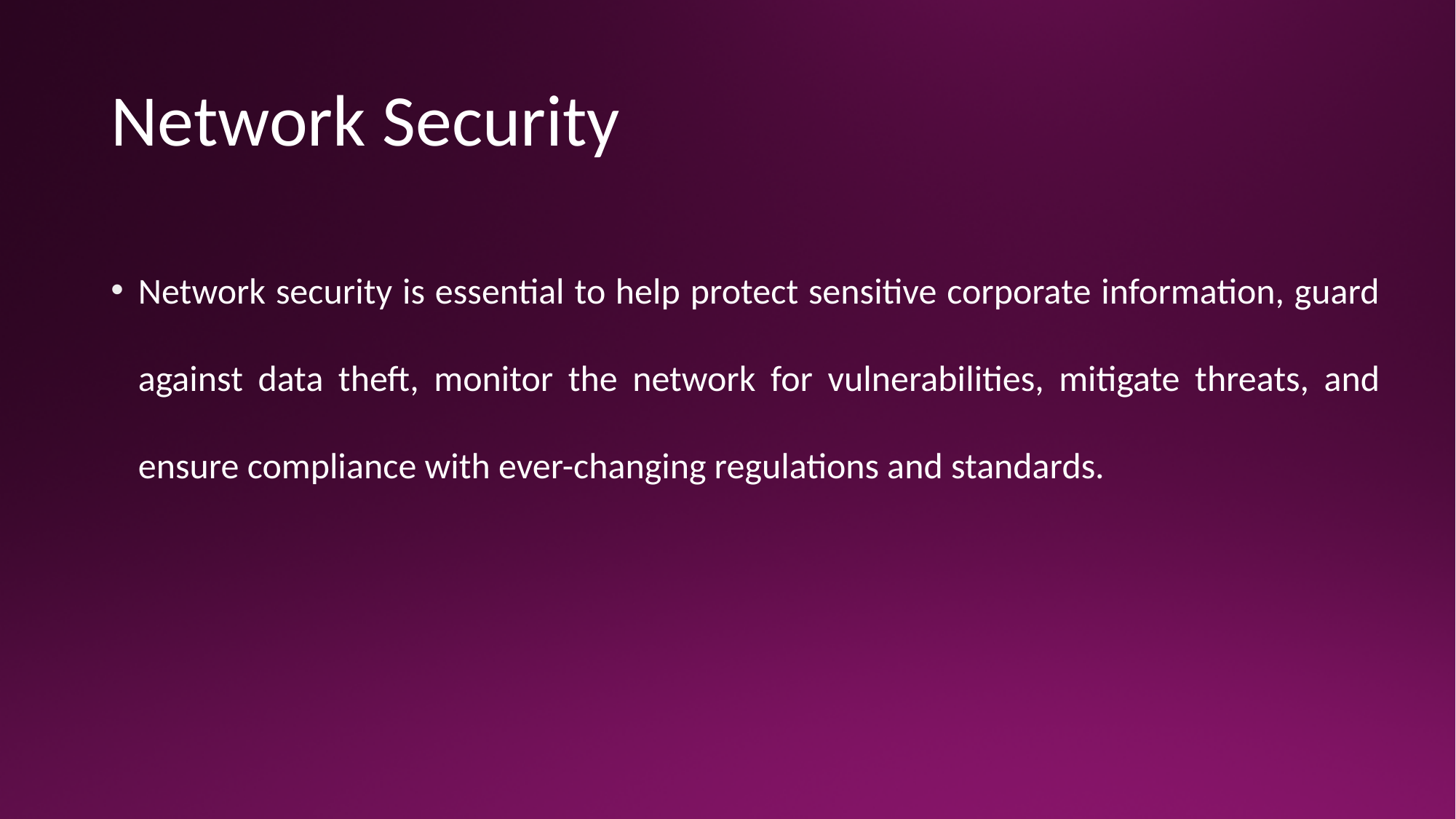

# Network Security
Network security is essential to help protect sensitive corporate information, guard against data theft, monitor the network for vulnerabilities, mitigate threats, and ensure compliance with ever-changing regulations and standards.